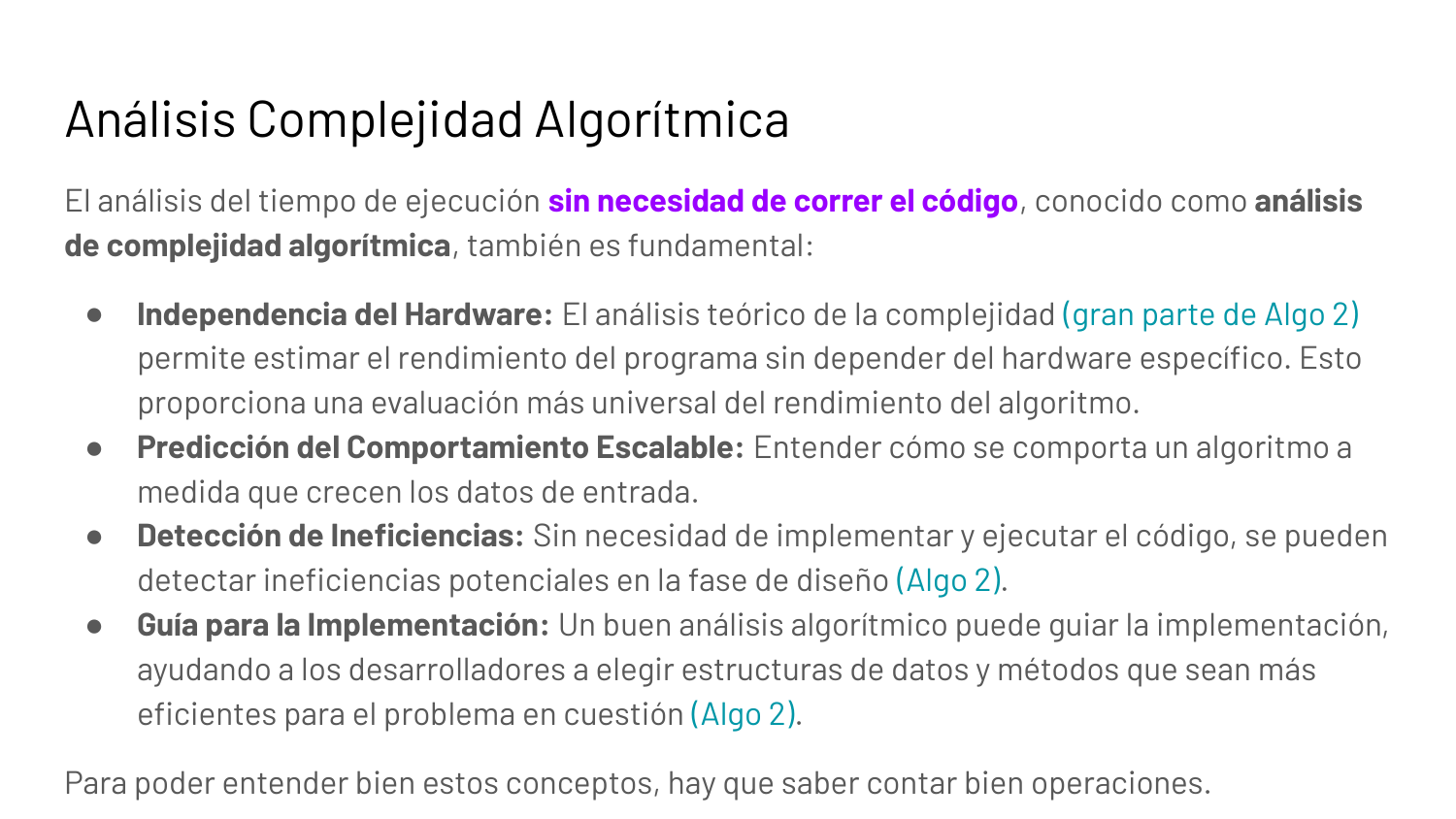

# Análisis Complejidad Algorítmica
El análisis del tiempo de ejecución sin necesidad de correr el código, conocido como análisis de complejidad algorítmica, también es fundamental:
Independencia del Hardware: El análisis teórico de la complejidad (gran parte de Algo 2) permite estimar el rendimiento del programa sin depender del hardware específico. Esto proporciona una evaluación más universal del rendimiento del algoritmo.
Predicción del Comportamiento Escalable: Entender cómo se comporta un algoritmo a medida que crecen los datos de entrada.
Detección de Ineficiencias: Sin necesidad de implementar y ejecutar el código, se pueden detectar ineficiencias potenciales en la fase de diseño (Algo 2).
Guía para la Implementación: Un buen análisis algorítmico puede guiar la implementación, ayudando a los desarrolladores a elegir estructuras de datos y métodos que sean más eficientes para el problema en cuestión (Algo 2).
Para poder entender bien estos conceptos, hay que saber contar bien operaciones.